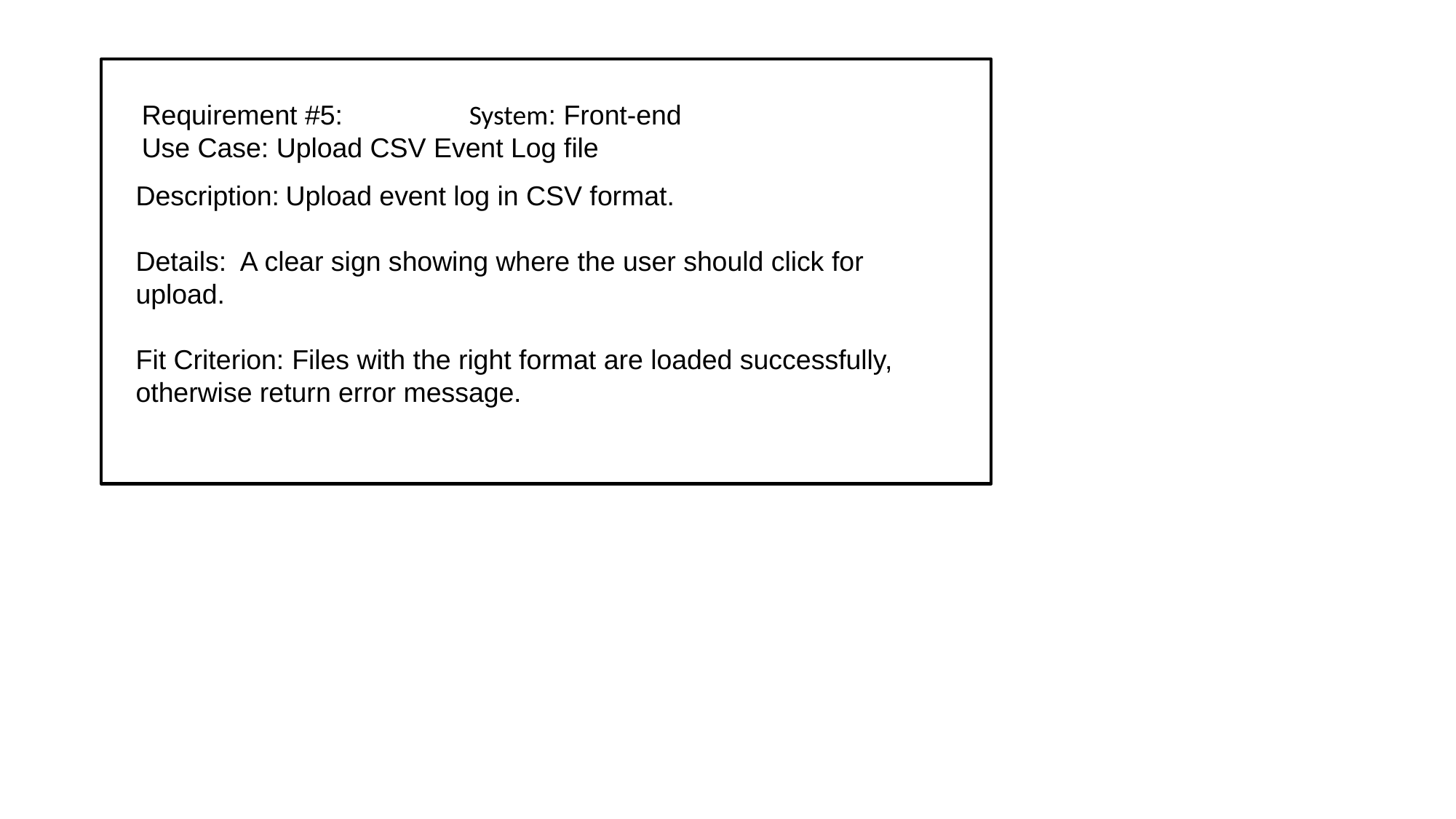

Requirement #5:		System: Front-end
Use Case: Upload CSV Event Log file
Description: Upload event log in CSV format.

Details:  A clear sign showing where the user should click for upload.

Fit Criterion: Files with the right format are loaded successfully, otherwise return error message.